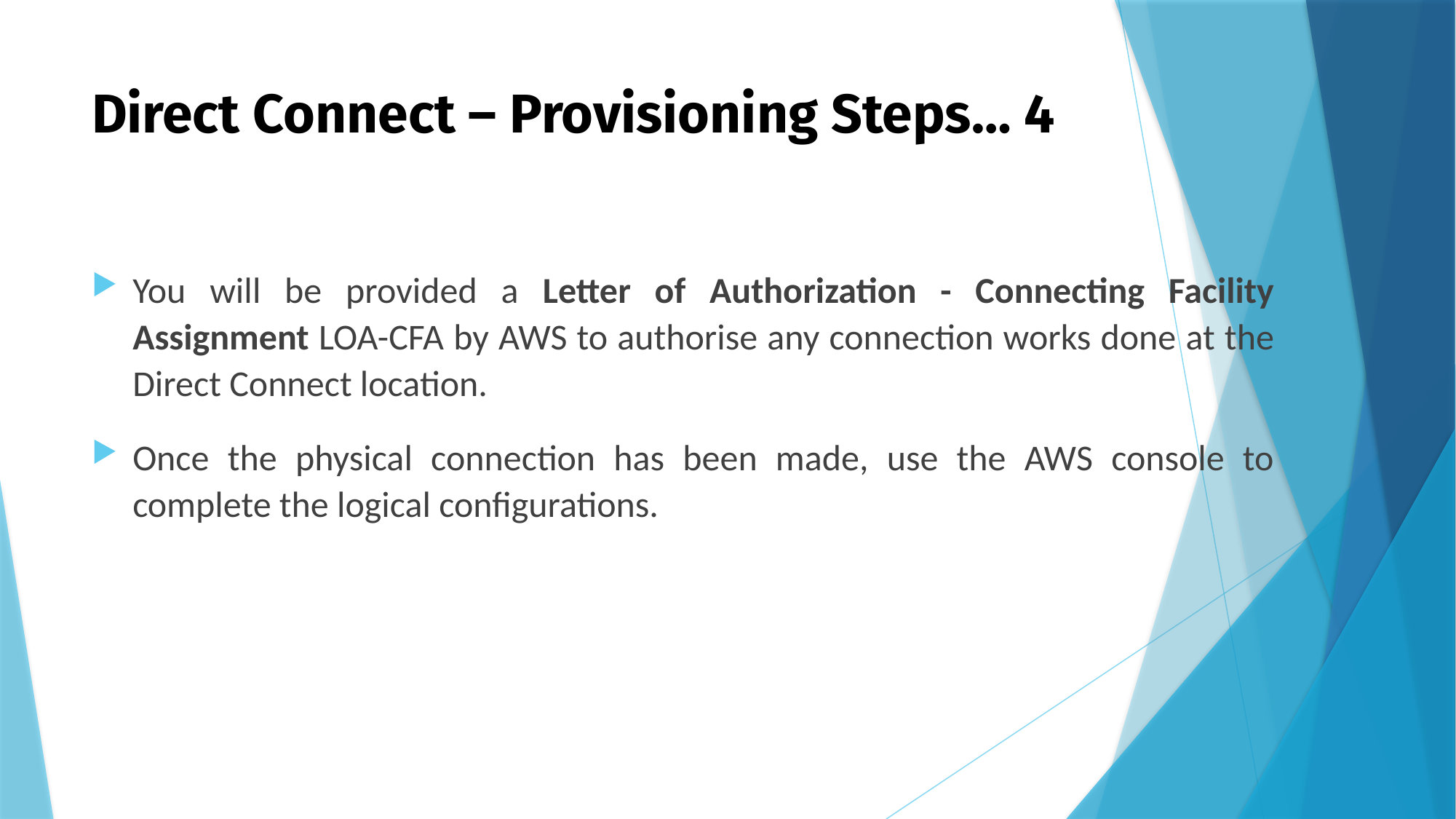

# Direct Connect – Provisioning Steps… 4
You will be provided a Letter of Authorization - Connecting Facility Assignment LOA-CFA by AWS to authorise any connection works done at the Direct Connect location.
Once the physical connection has been made, use the AWS console to complete the logical configurations.